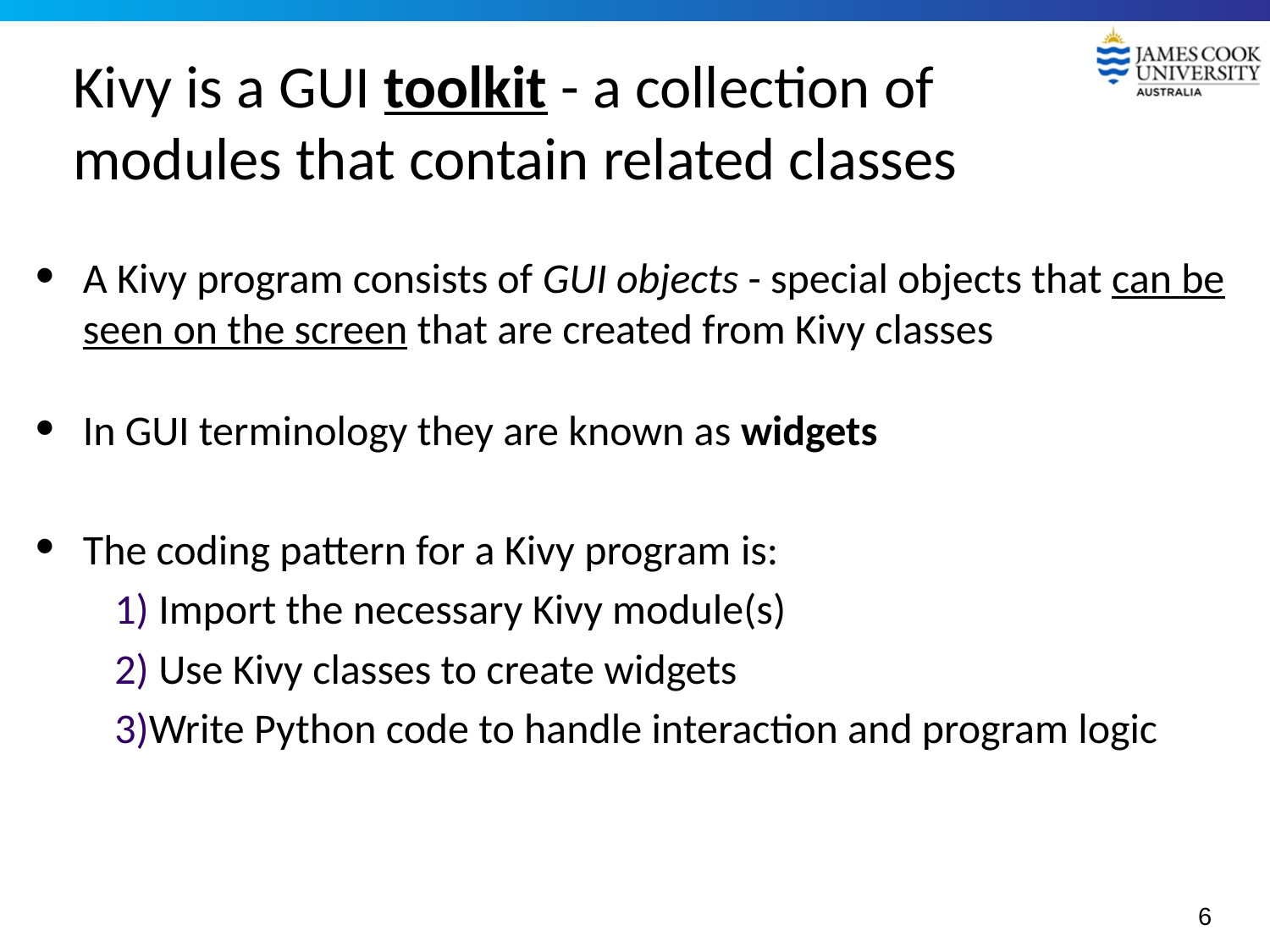

# Kivy is a GUI toolkit - a collection of modules that contain related classes

A Kivy program consists of GUI objects - special objects that can be seen on the screen that are created from Kivy classes

In GUI terminology they are known as widgets

The coding pattern for a Kivy program is:
 Import the necessary Kivy module(s)
 Use Kivy classes to create widgets
Write Python code to handle interaction and program logic
6